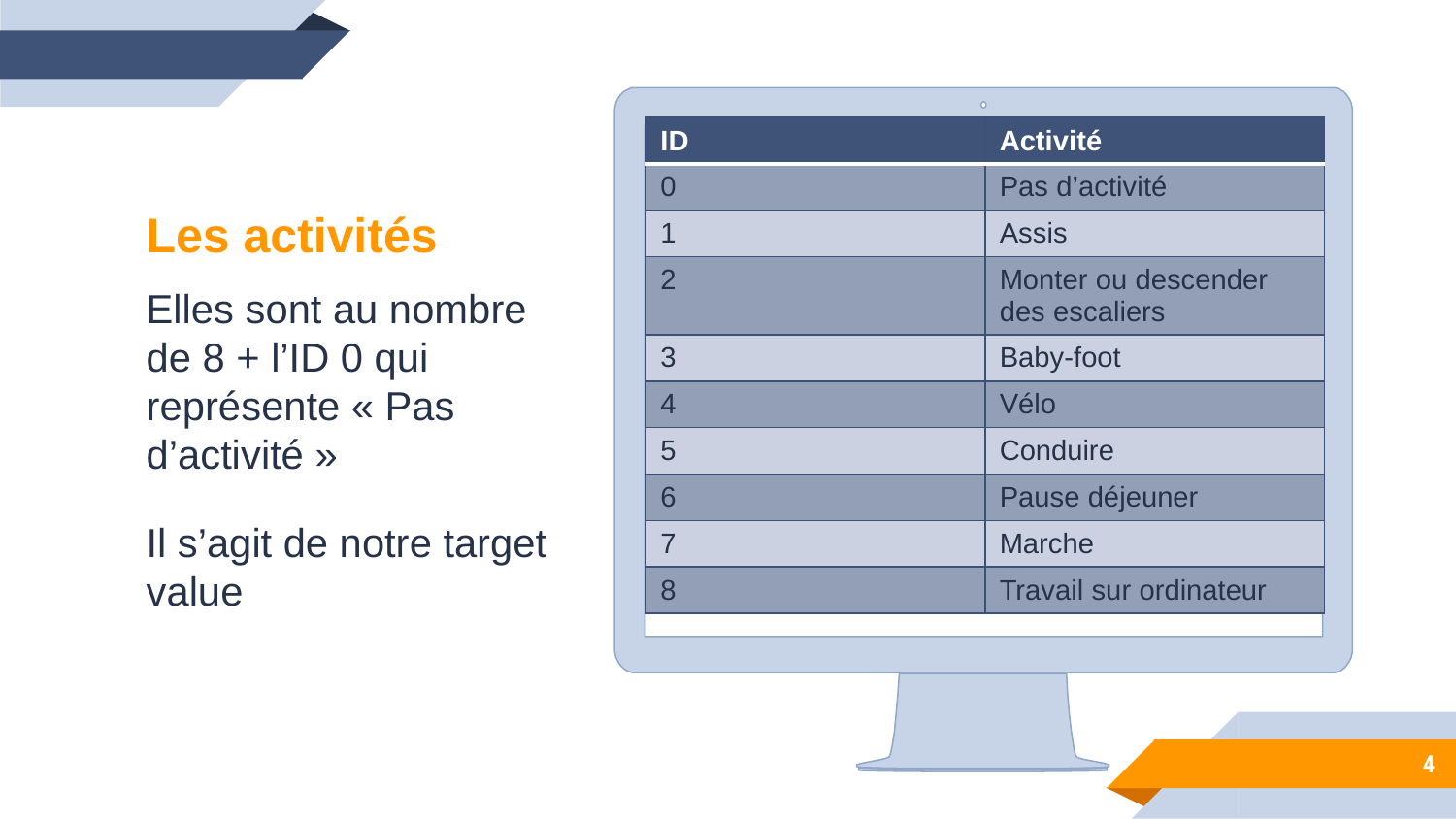

| ID | Activité |
| --- | --- |
| 0 | Pas d’activité |
| 1 | Assis |
| 2 | Monter ou descender des escaliers |
| 3 | Baby-foot |
| 4 | Vélo |
| 5 | Conduire |
| 6 | Pause déjeuner |
| 7 | Marche |
| 8 | Travail sur ordinateur |
Place your screenshot here
Les activités
Elles sont au nombre de 8 + l’ID 0 qui représente « Pas d’activité »
Il s’agit de notre target value
4